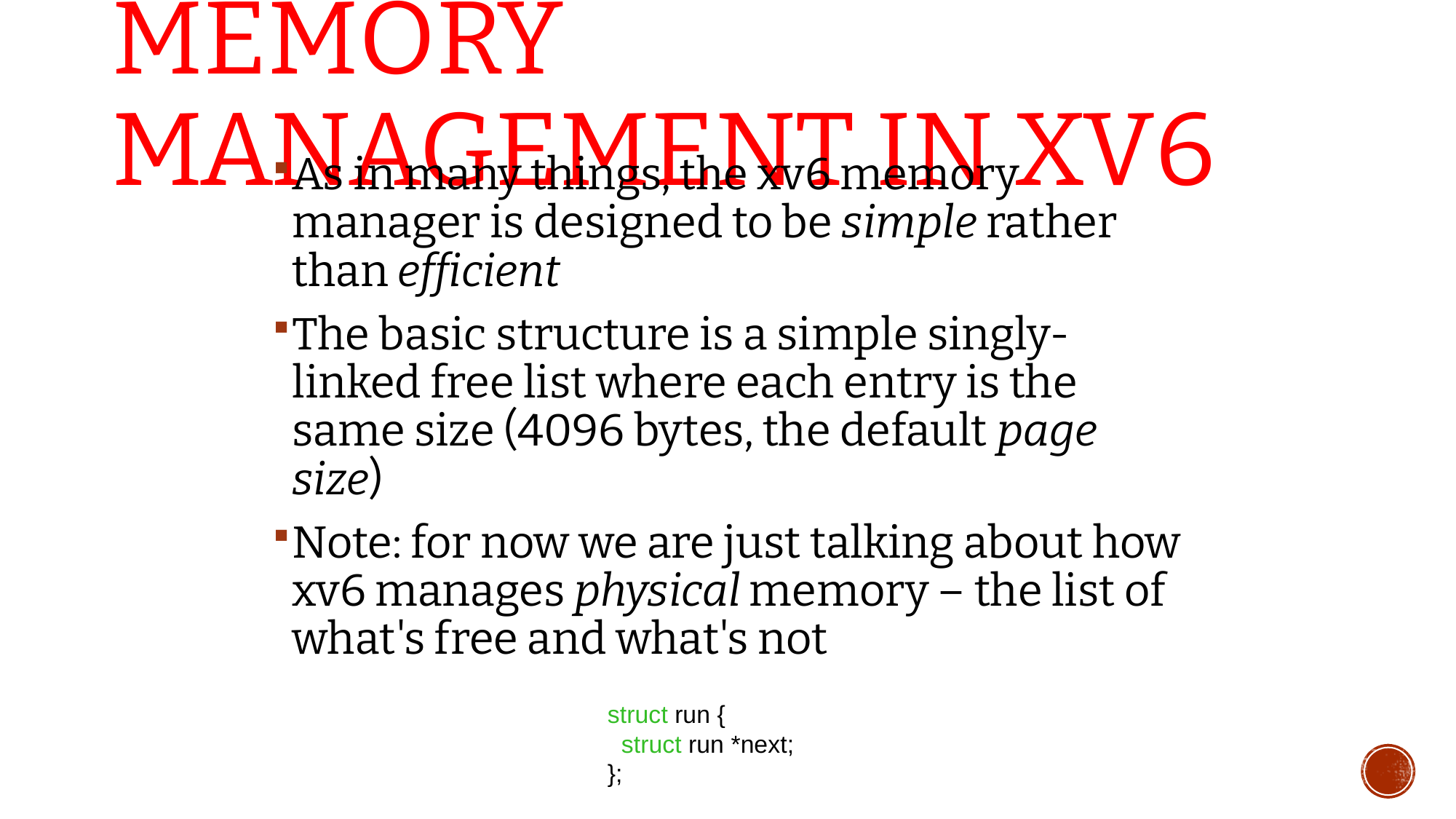

# Memory Management in xv6
As in many things, the xv6 memory manager is designed to be simple rather than efficient
The basic structure is a simple singly-linked free list where each entry is the same size (4096 bytes, the default page size)
Note: for now we are just talking about how xv6 manages physical memory – the list of what's free and what's not
struct run {
  struct run *next;
};